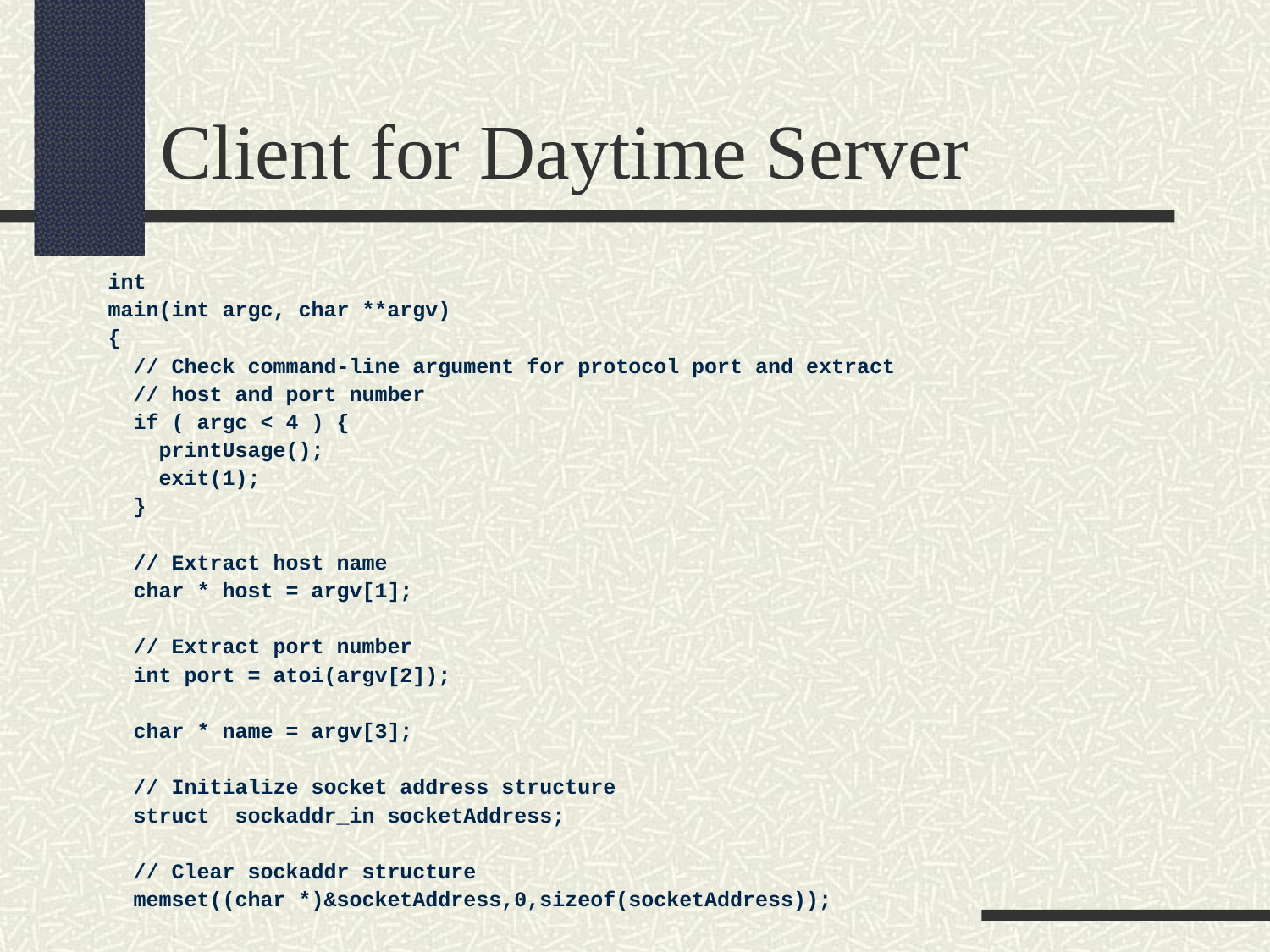

Client for Daytime Server
int
main(int argc, char **argv)
{
  // Check command-line argument for protocol port and extract
  // host and port number
  if ( argc < 4 ) {
    printUsage();
    exit(1);
  }

  // Extract host name
  char * host = argv[1];

  // Extract port number
  int port = atoi(argv[2]);

  char * name = argv[3];

  // Initialize socket address structure
  struct  sockaddr_in socketAddress;

  // Clear sockaddr structure
  memset((char *)&socketAddress,0,sizeof(socketAddress));